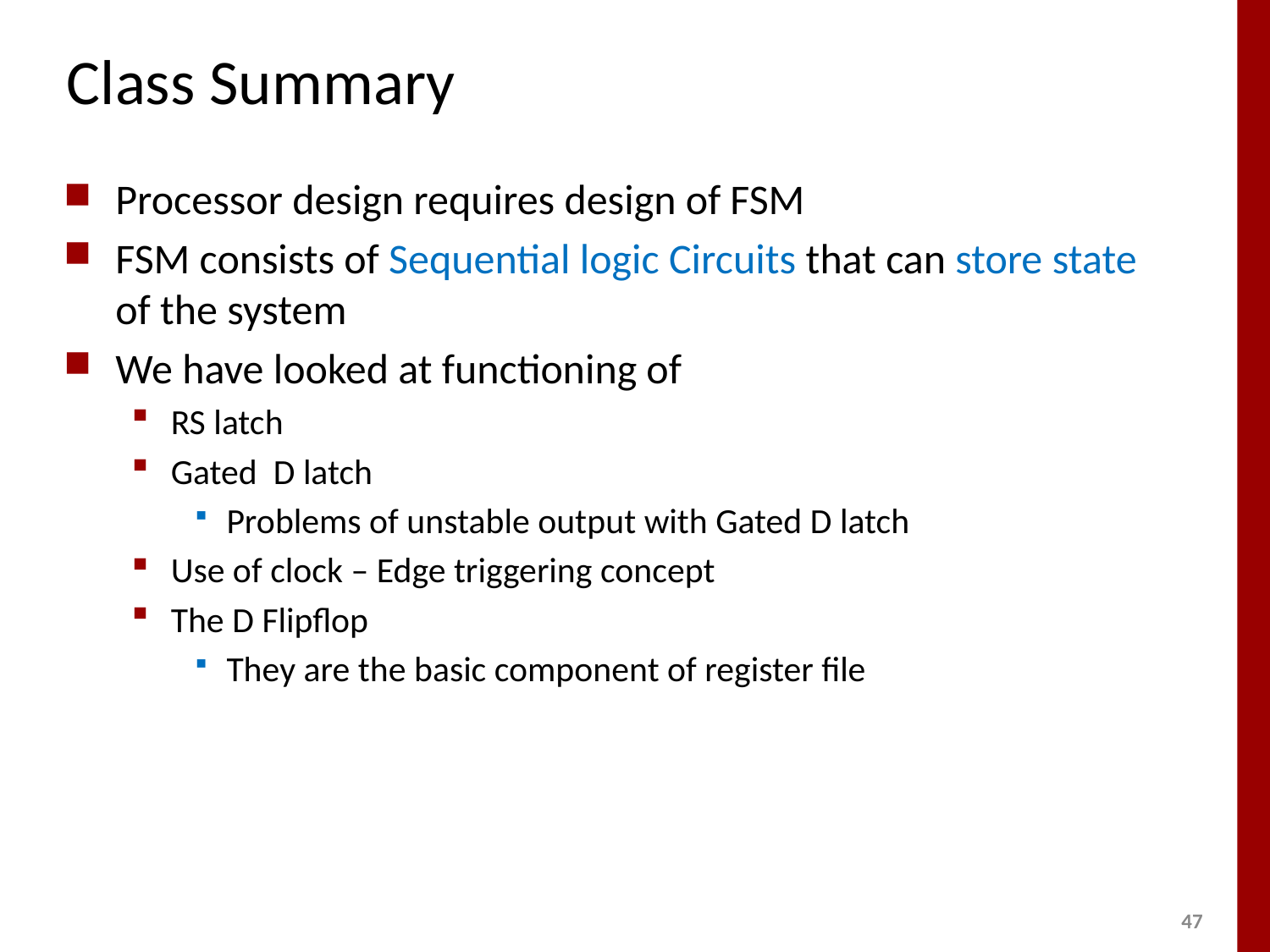

# Class Summary
Processor design requires design of FSM
FSM consists of Sequential logic Circuits that can store state of the system
We have looked at functioning of
RS latch
Gated  D latch
Problems of unstable output with Gated D latch
Use of clock – Edge triggering concept
The D Flipflop
They are the basic component of register file